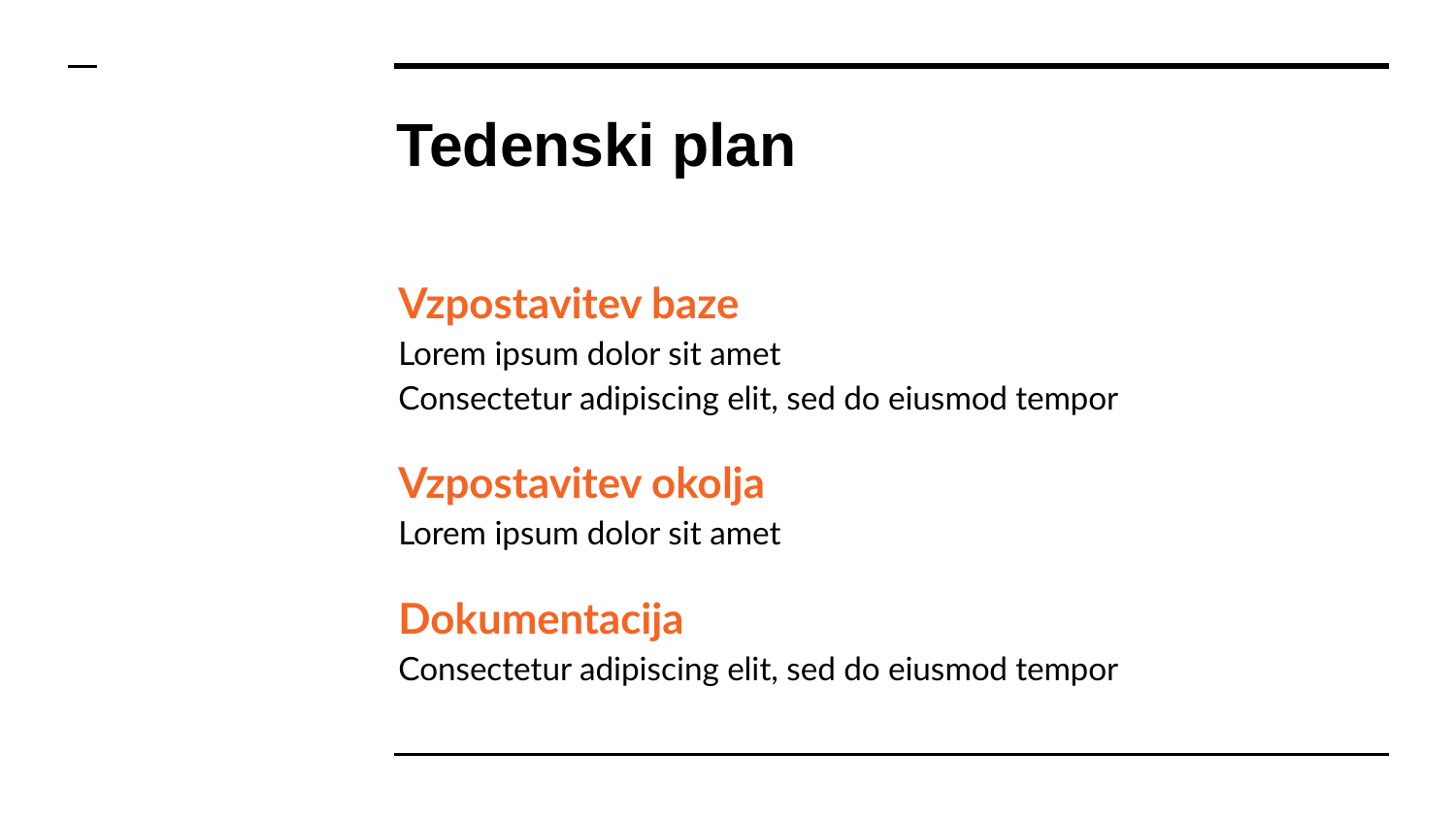

# Tedenski plan
Vzpostavitev baze
Lorem ipsum dolor sit amet
Consectetur adipiscing elit, sed do eiusmod tempor
Vzpostavitev okolja
Lorem ipsum dolor sit amet
Dokumentacija
Consectetur adipiscing elit, sed do eiusmod tempor